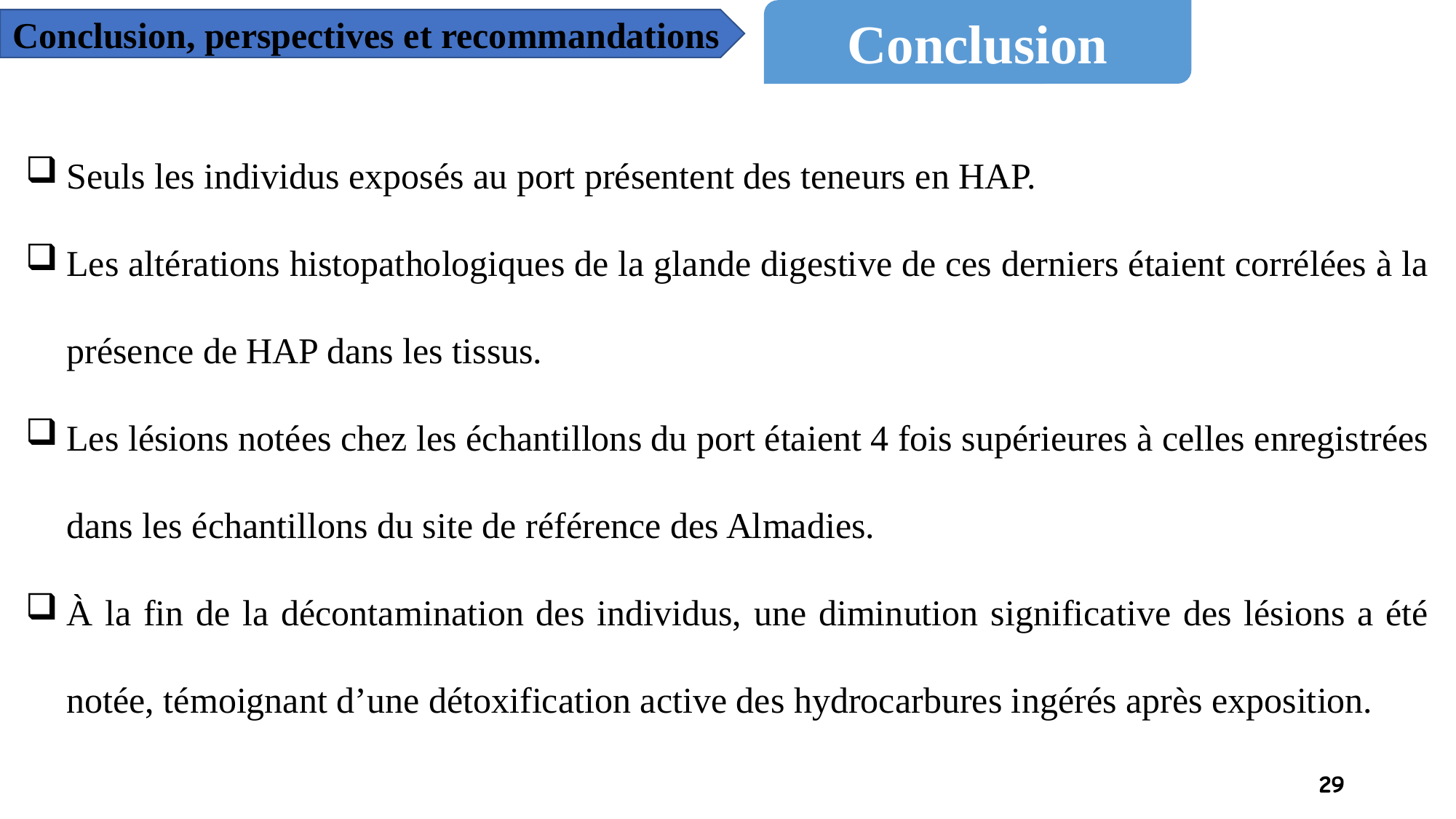

Conclusion

Conclusion, perspectives et recommandations
Seuls les individus exposés au port présentent des teneurs en HAP.
Les altérations histopathologiques de la glande digestive de ces derniers étaient corrélées à la présence de HAP dans les tissus.
Les lésions notées chez les échantillons du port étaient 4 fois supérieures à celles enregistrées dans les échantillons du site de référence des Almadies.
À la fin de la décontamination des individus, une diminution significative des lésions a été notée, témoignant d’une détoxification active des hydrocarbures ingérés après exposition.

29